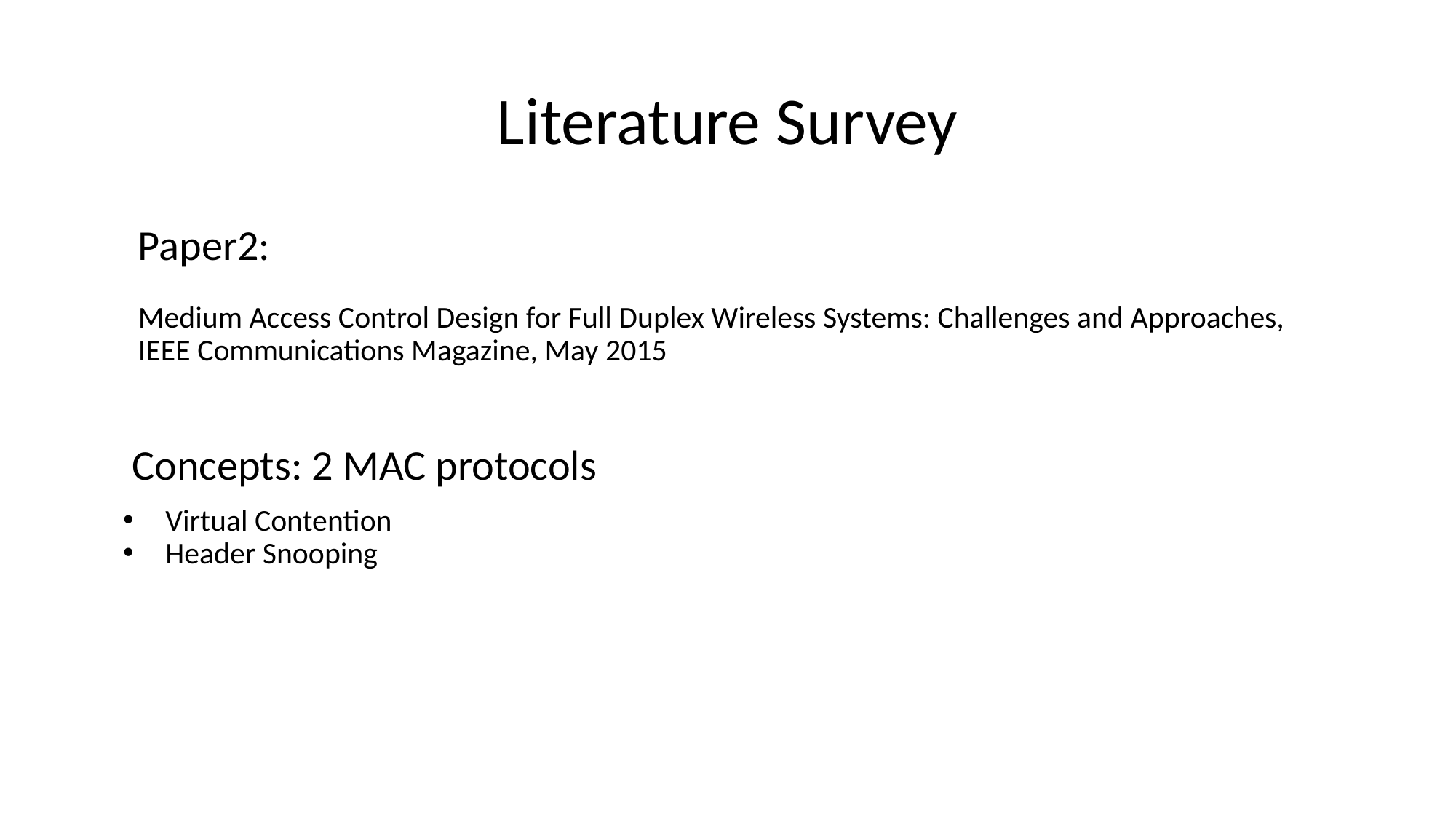

# Literature Survey
Paper2:

Medium Access Control Design for Full Duplex Wireless Systems: Challenges and Approaches, IEEE Communications Magazine, May 2015

Concepts: 2 MAC protocols
Virtual Contention
Header Snooping